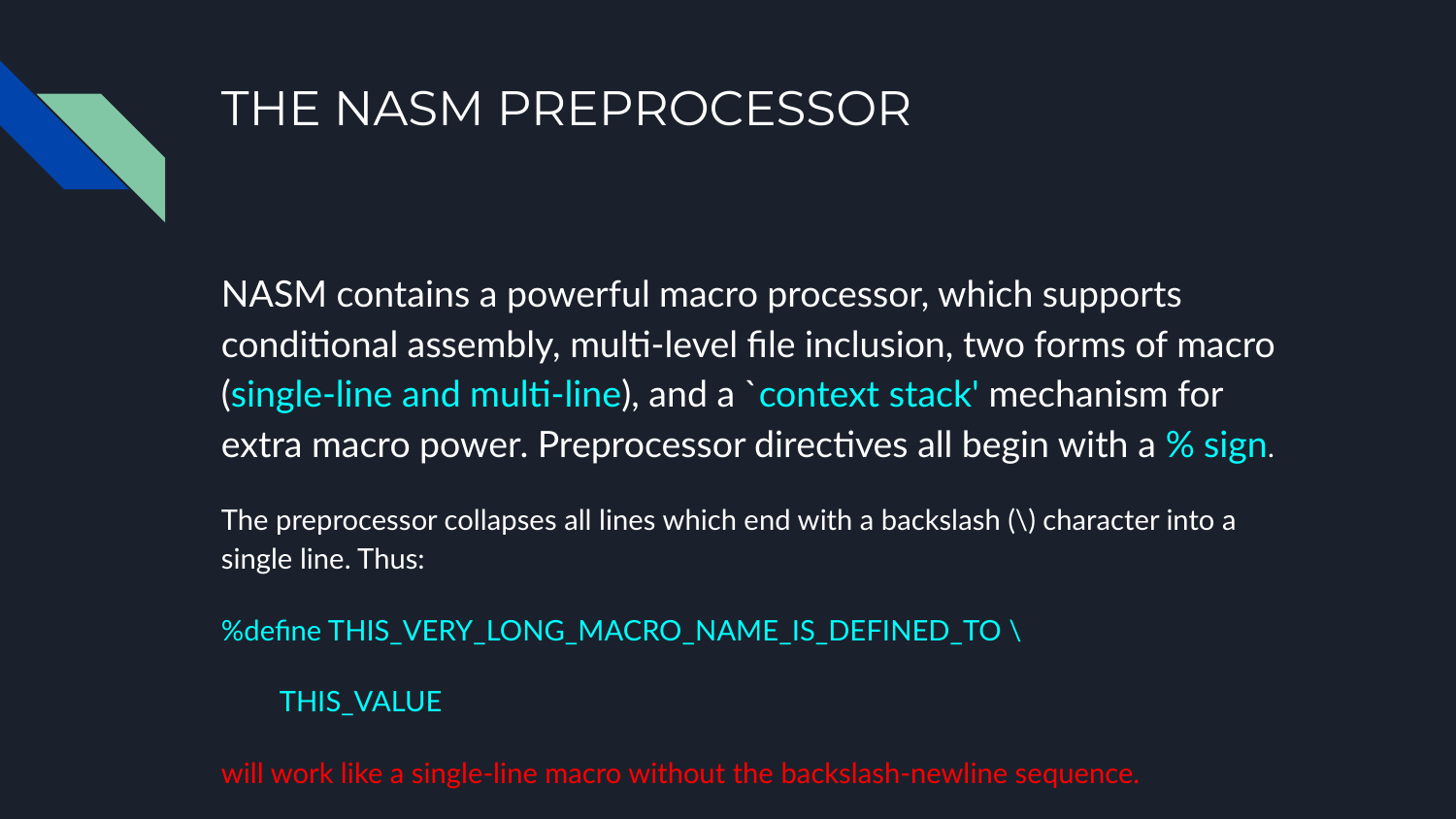

# THE NASM PREPROCESSOR
NASM contains a powerful macro processor, which supports conditional assembly, multi-level file inclusion, two forms of macro (single-line and multi-line), and a `context stack' mechanism for extra macro power. Preprocessor directives all begin with a % sign.
The preprocessor collapses all lines which end with a backslash (\) character into a single line. Thus:
%define THIS_VERY_LONG_MACRO_NAME_IS_DEFINED_TO \
        THIS_VALUE
will work like a single-line macro without the backslash-newline sequence.